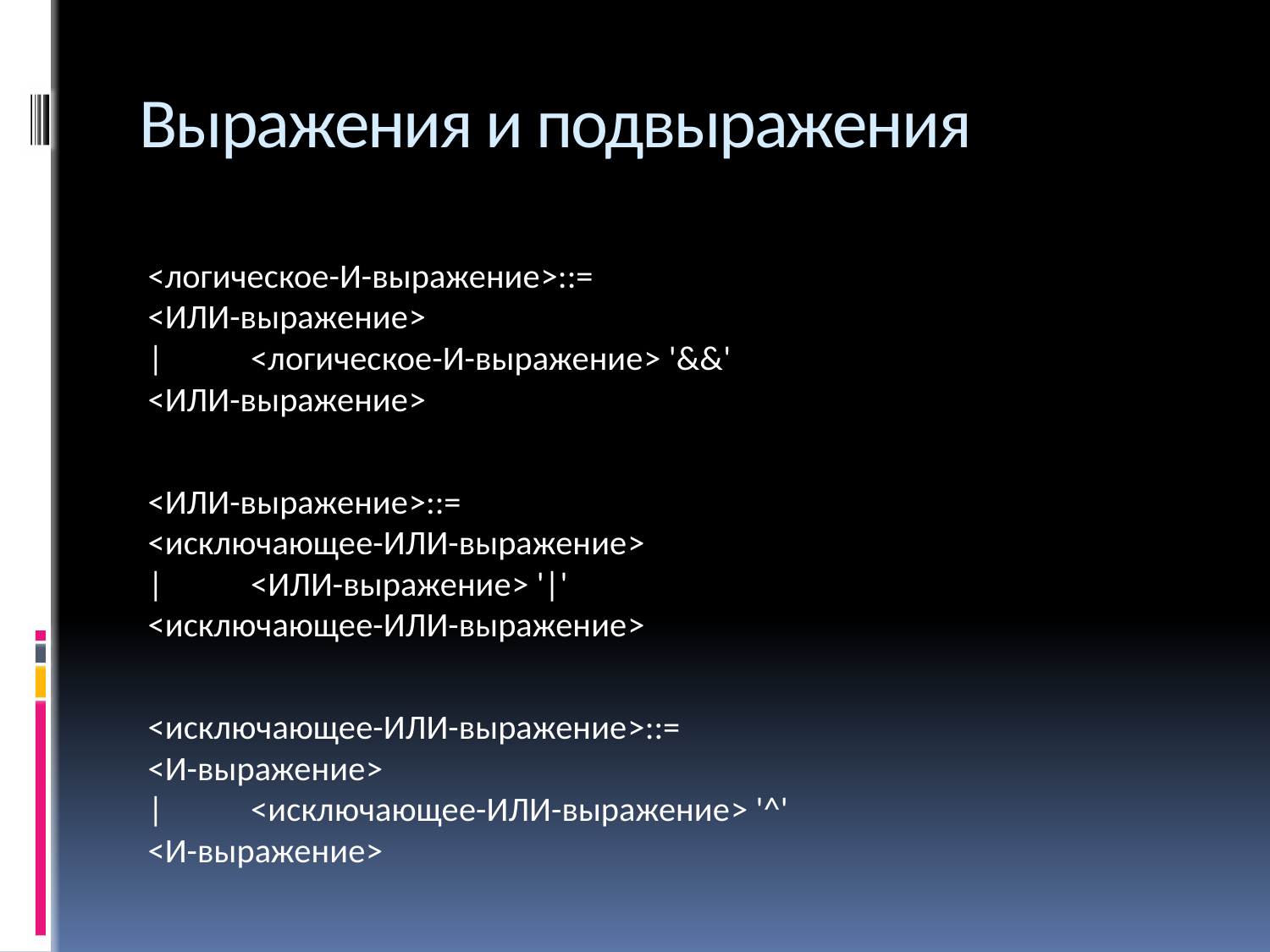

# Выражения и подвыражения
<логическое-И-выражение>::=
	<ИЛИ-выражение>
|	<логическое-И-выражение> '&&'
					<ИЛИ-выражение>

<ИЛИ-выражение>::=
	<исключающее-ИЛИ-выражение>
|	<ИЛИ-выражение> '|'
			<исключающее-ИЛИ-выражение>

<исключающее-ИЛИ-выражение>::=
	<И-выражение>
|	<исключающее-ИЛИ-выражение> '^'
						<И-выражение>